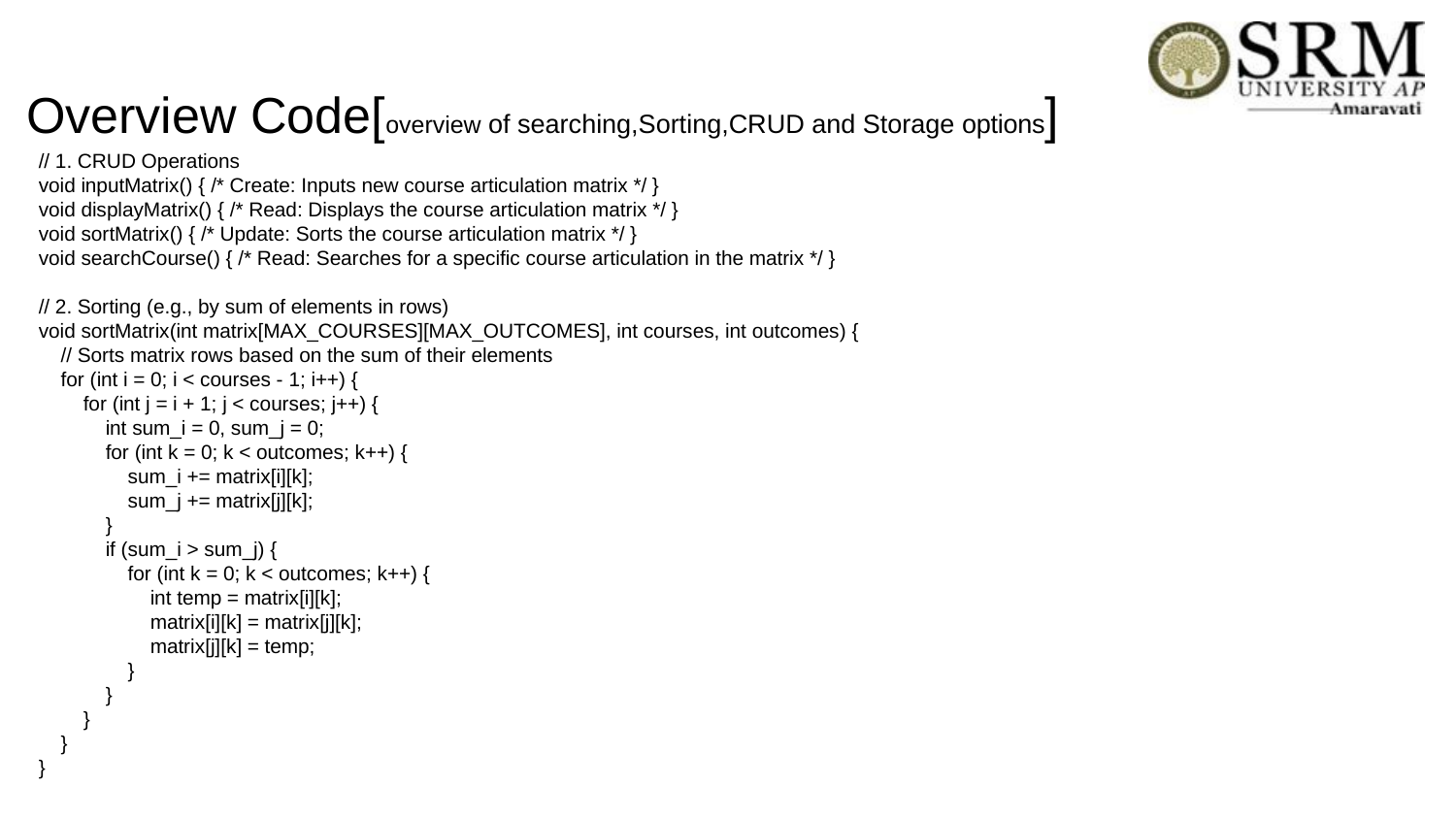

# Overview Code[overview of searching,Sorting,CRUD and Storage options]

// 1. CRUD Operations
void inputMatrix() { /* Create: Inputs new course articulation matrix */ }
void displayMatrix() { /* Read: Displays the course articulation matrix */ }
void sortMatrix() { /* Update: Sorts the course articulation matrix */ }
void searchCourse() { /* Read: Searches for a specific course articulation in the matrix */ }

// 2. Sorting (e.g., by sum of elements in rows)
void sortMatrix(int matrix[MAX_COURSES][MAX_OUTCOMES], int courses, int outcomes) {
    // Sorts matrix rows based on the sum of their elements
    for (int i = 0; i < courses - 1; i++) {
        for (int j = i + 1; j < courses; j++) {
            int sum_i = 0, sum_j = 0;
            for (int k = 0; k < outcomes; k++) {
                sum_i += matrix[i][k];
                sum_j += matrix[j][k];
            }
            if (sum_i > sum_j) {
                for (int k = 0; k < outcomes; k++) {
                    int temp = matrix[i][k];
                    matrix[i][k] = matrix[j][k];
                    matrix[j][k] = temp;
                }
            }
        }
    }
}